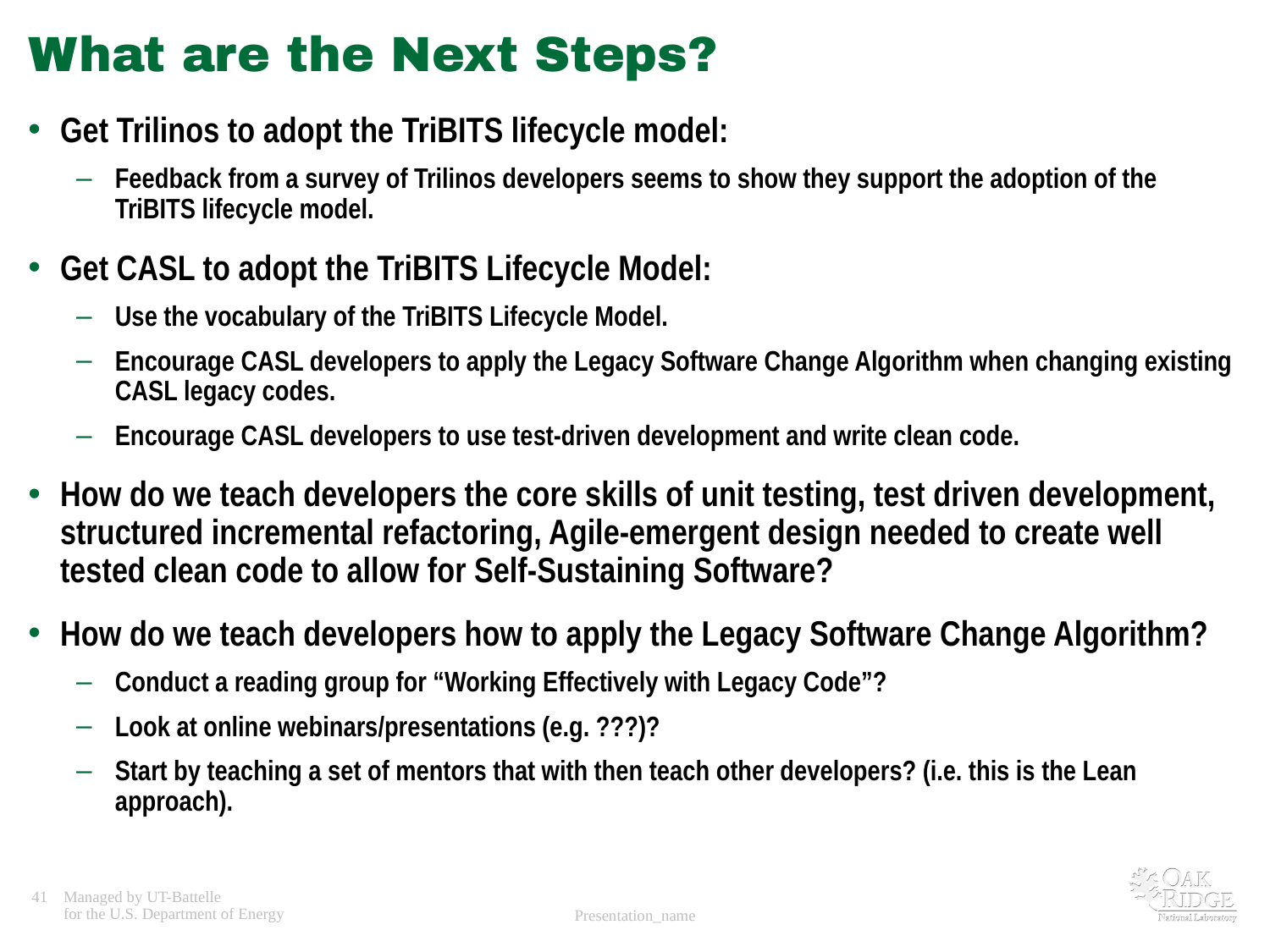

# What are the Next Steps?
Get Trilinos to adopt the TriBITS lifecycle model:
Feedback from a survey of Trilinos developers seems to show they support the adoption of the TriBITS lifecycle model.
Get CASL to adopt the TriBITS Lifecycle Model:
Use the vocabulary of the TriBITS Lifecycle Model.
Encourage CASL developers to apply the Legacy Software Change Algorithm when changing existing CASL legacy codes.
Encourage CASL developers to use test-driven development and write clean code.
How do we teach developers the core skills of unit testing, test driven development, structured incremental refactoring, Agile-emergent design needed to create well tested clean code to allow for Self-Sustaining Software?
How do we teach developers how to apply the Legacy Software Change Algorithm?
Conduct a reading group for “Working Effectively with Legacy Code”?
Look at online webinars/presentations (e.g. ???)?
Start by teaching a set of mentors that with then teach other developers? (i.e. this is the Lean approach).